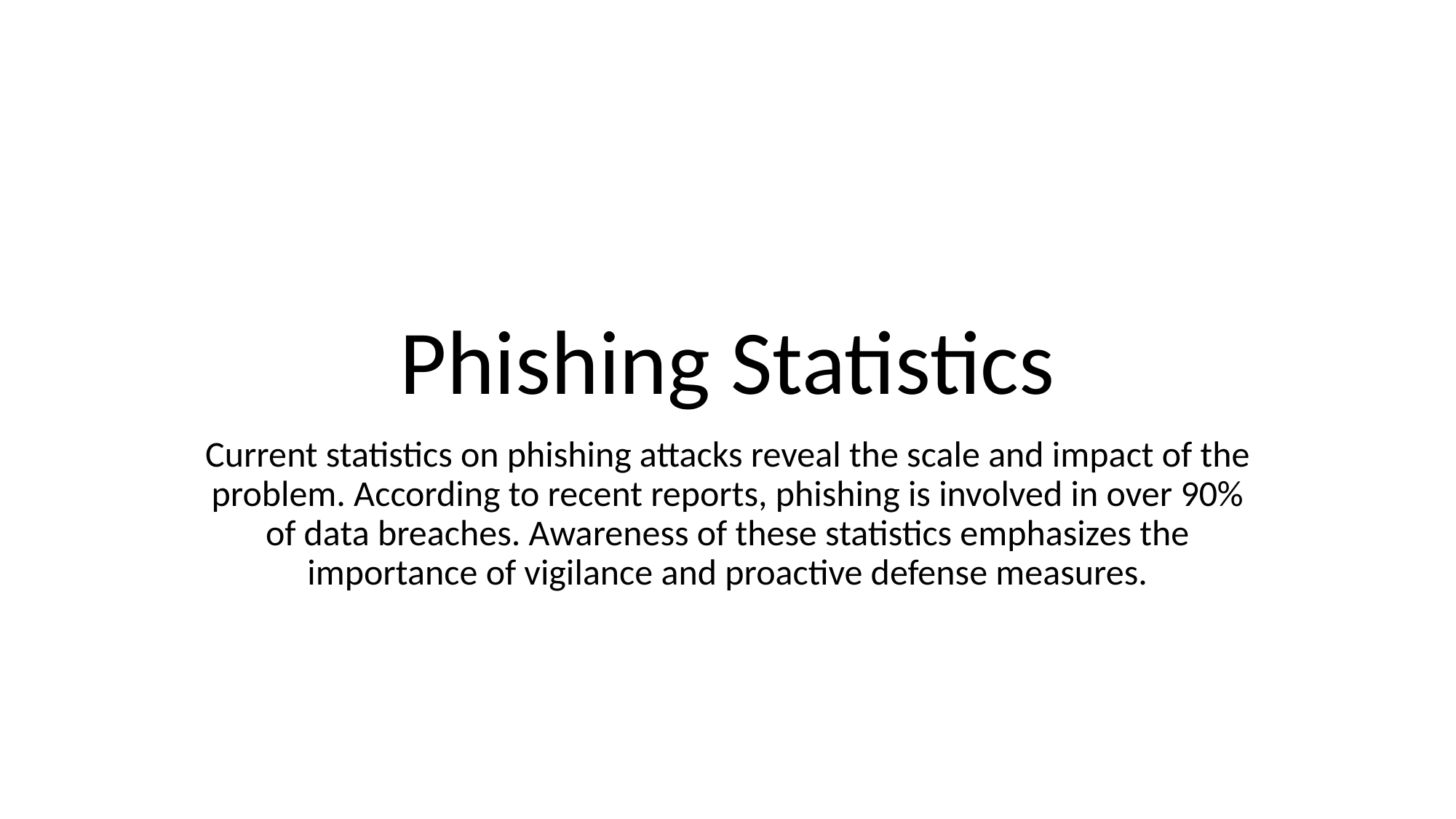

# Phishing Statistics
Current statistics on phishing attacks reveal the scale and impact of the problem. According to recent reports, phishing is involved in over 90% of data breaches. Awareness of these statistics emphasizes the importance of vigilance and proactive defense measures.